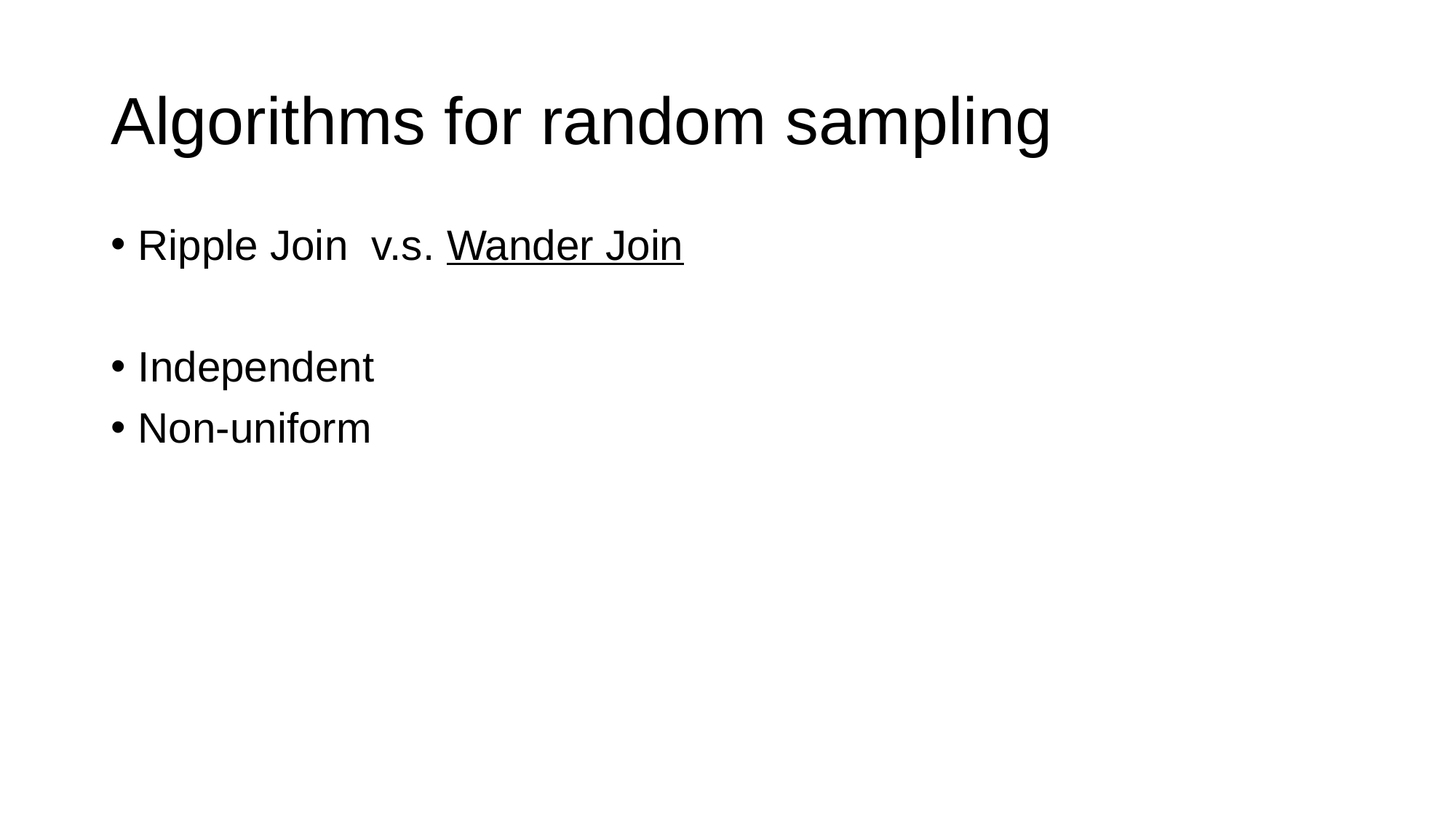

# Algorithms for random sampling
Ripple Join  v.s. Wander Join

Independent
Non-uniform